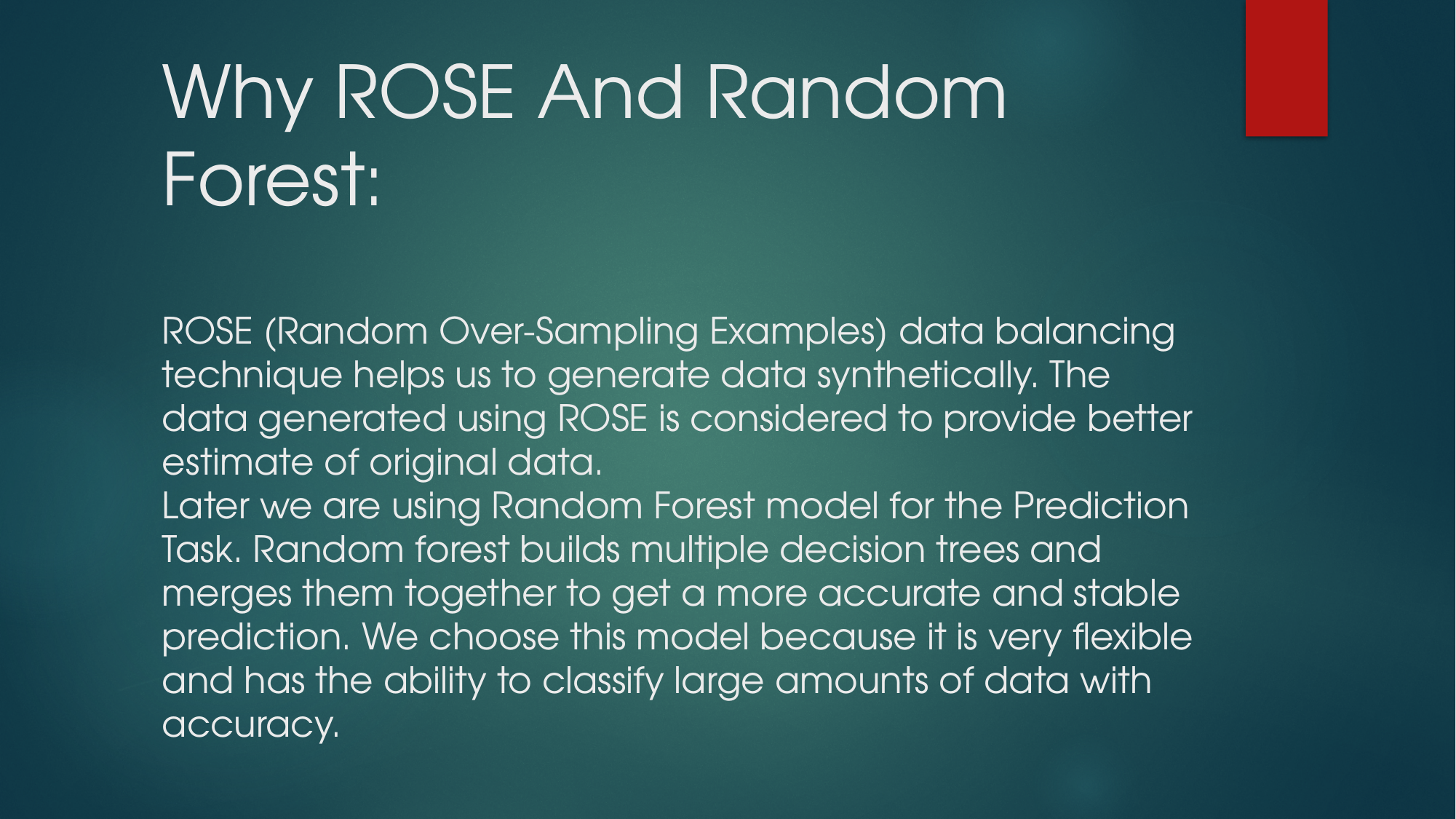

# Why ROSE And Random Forest: ROSE (Random Over-Sampling Examples) data balancing technique helps us to generate data synthetically. The data generated using ROSE is considered to provide better estimate of original data. Later we are using Random Forest model for the Prediction Task. Random forest builds multiple decision trees and merges them together to get a more accurate and stable prediction. We choose this model because it is very flexible and has the ability to classify large amounts of data with accuracy.